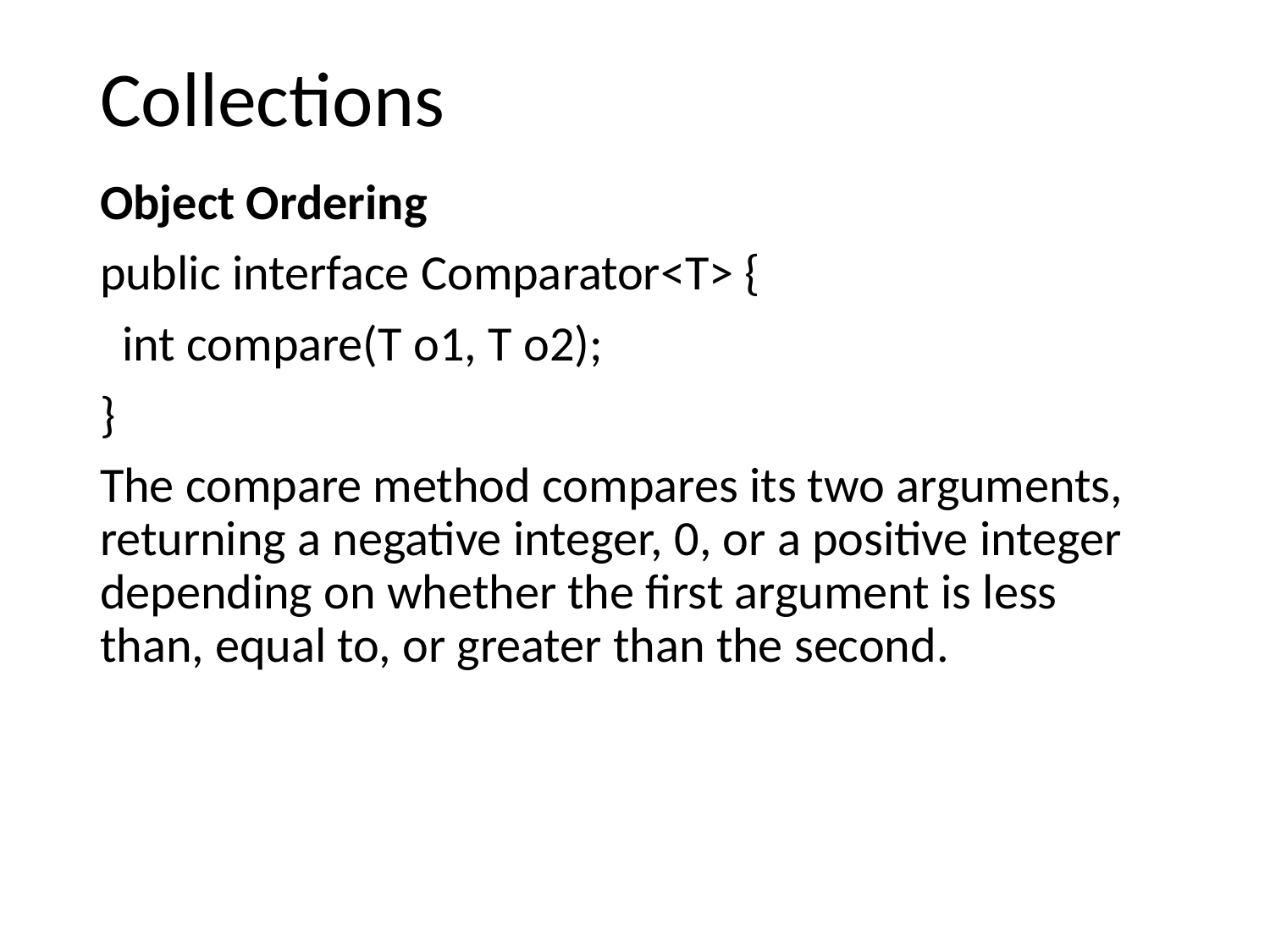

# Collections
Object Ordering
public interface Comparator<T> {
  int compare(T o1, T o2);
}
The compare method compares its two arguments, returning a negative integer, 0, or a positive integer depending on whether the first argument is less than, equal to, or greater than the second.